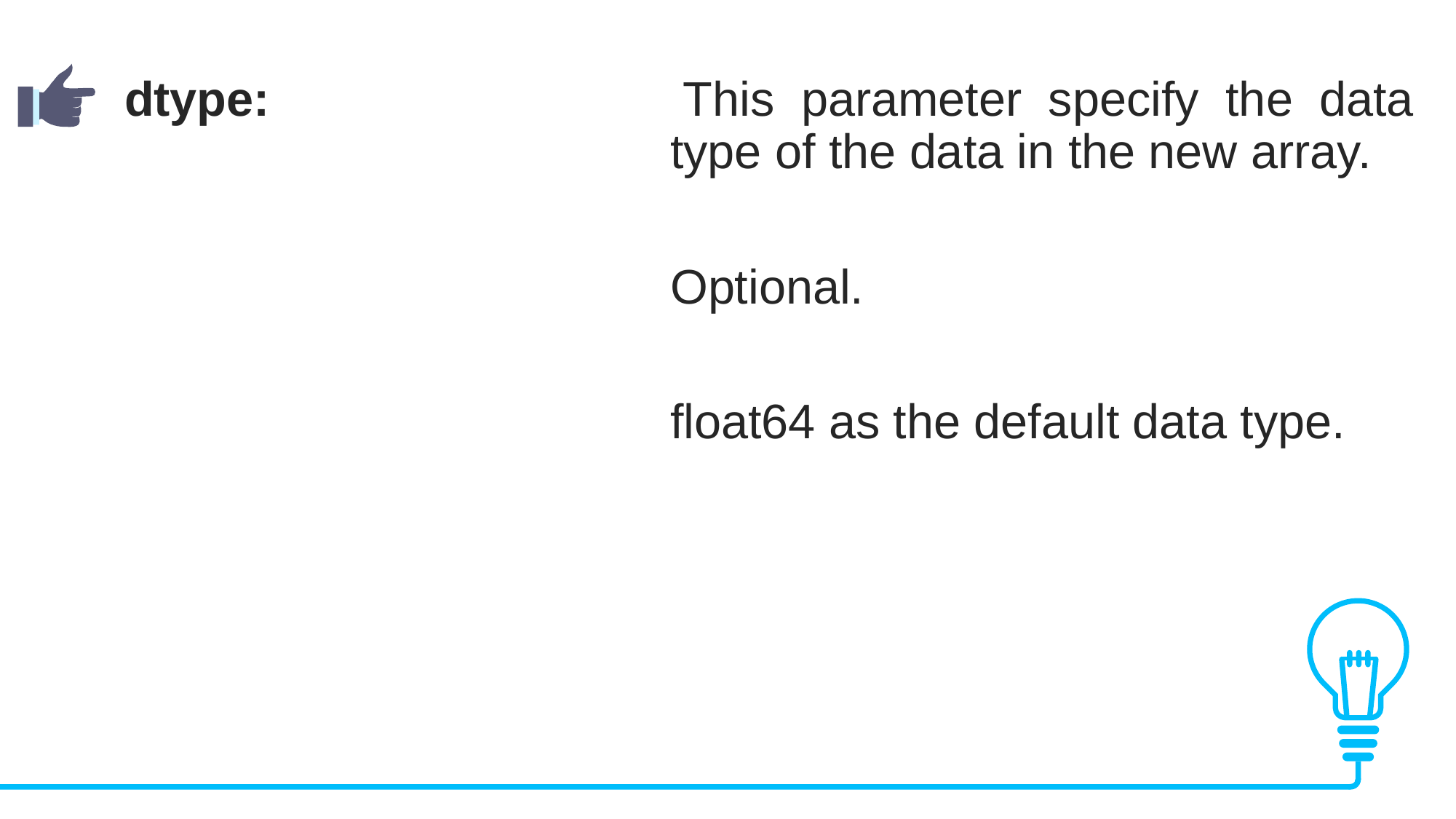

dtype: 				This parameter specify the data 					type of the data in the new array.

					Optional.

					float64 as the default data type.